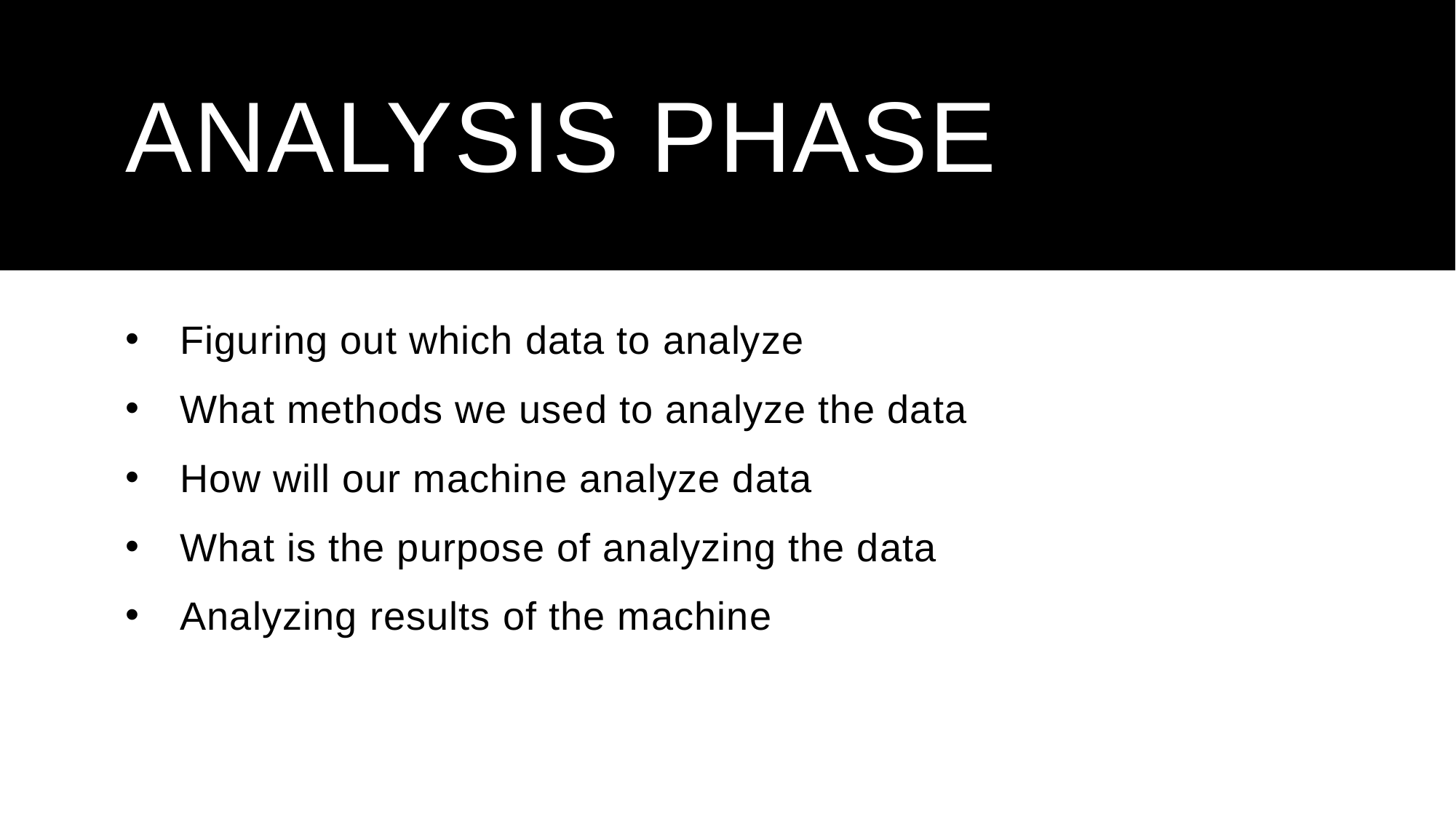

# Analysis phase
Figuring out which data to analyze
What methods we used to analyze the data
How will our machine analyze data
What is the purpose of analyzing the data
Analyzing results of the machine